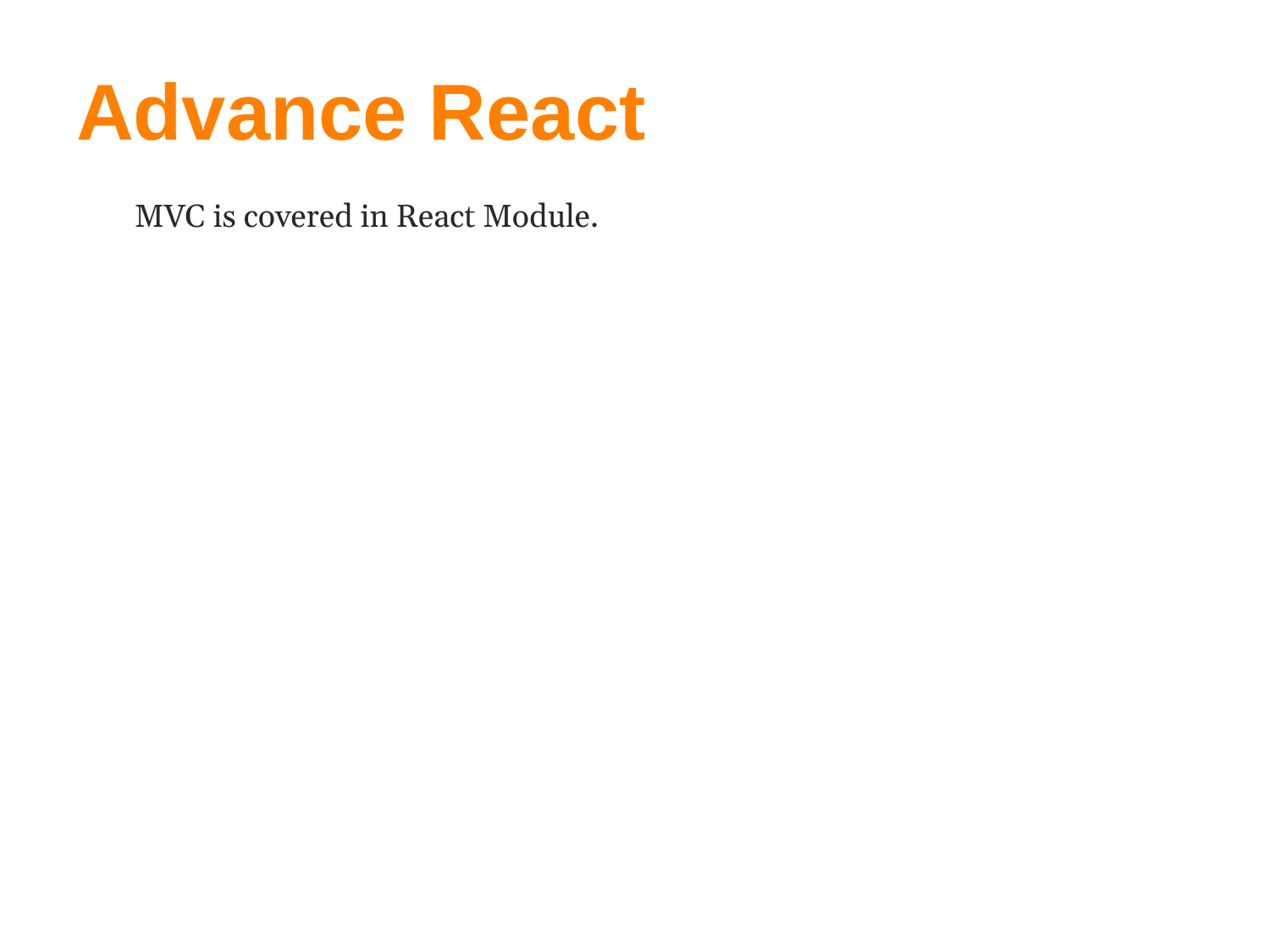

# Advance React
MVC is covered in React Module.